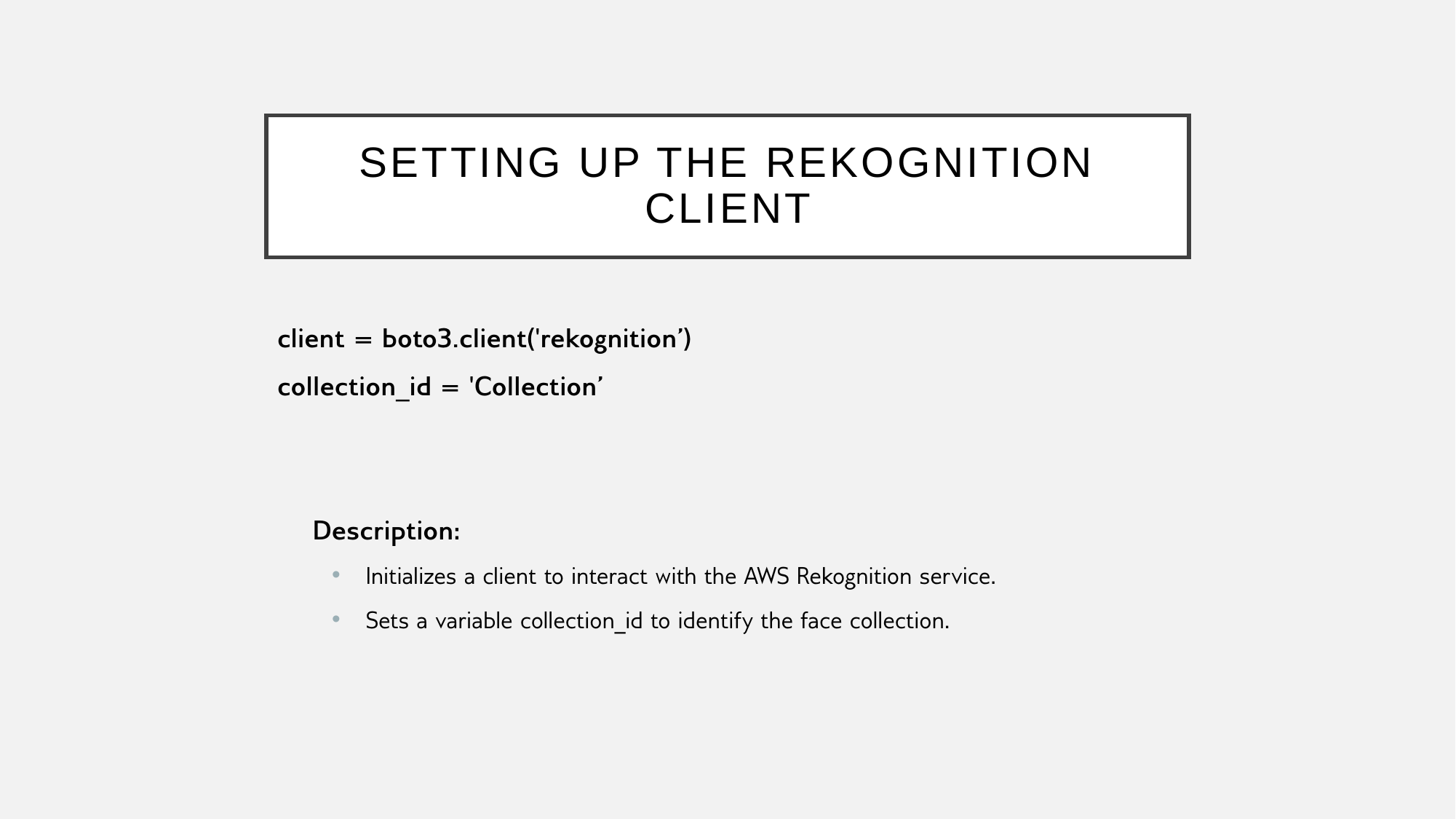

# Setting Up the Rekognition Client
client = boto3.client('rekognition’)
collection_id = 'Collection’

    Description:
Initializes a client to interact with the AWS Rekognition service.
Sets a variable collection_id to identify the face collection.